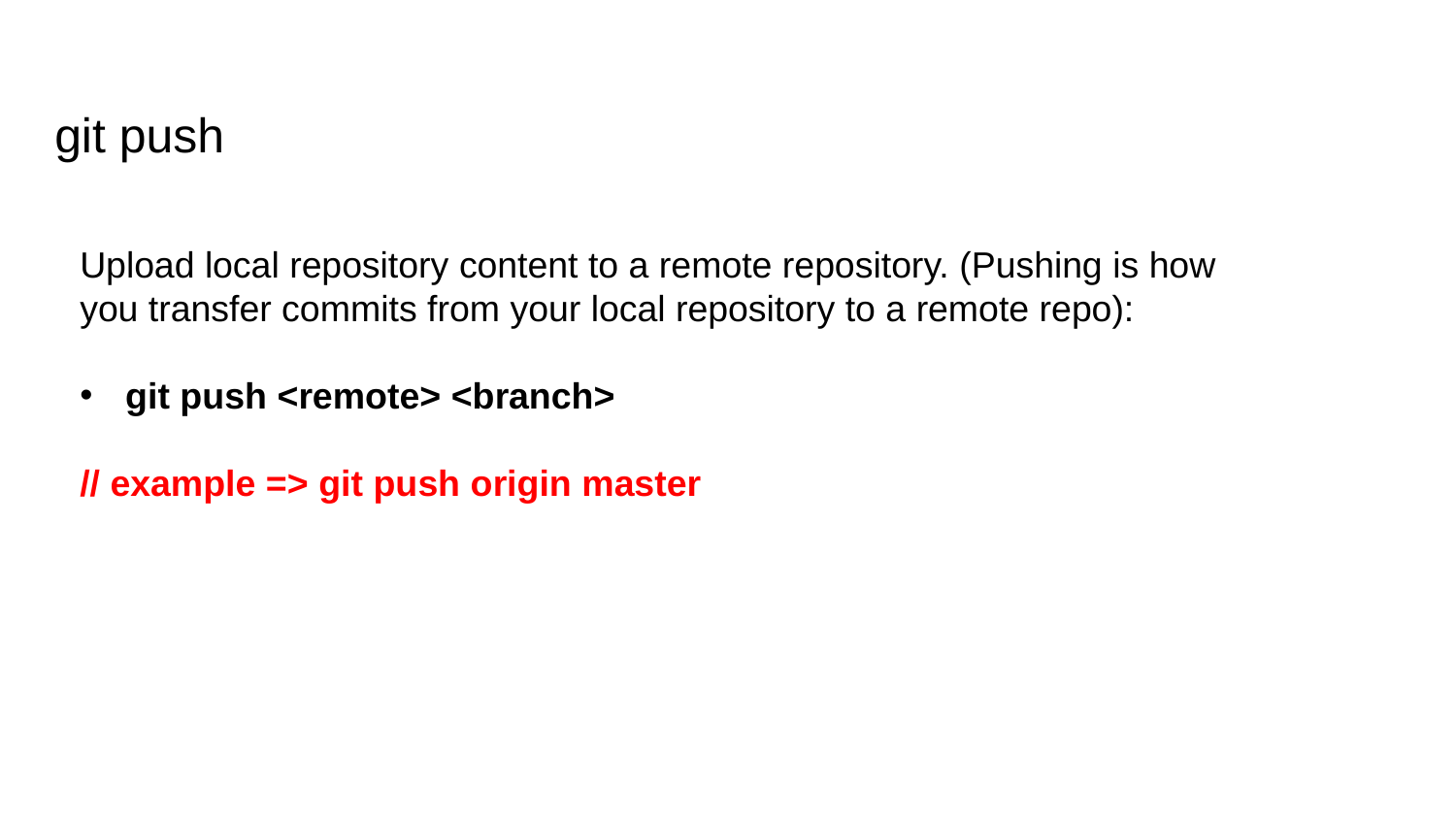

git push

Upload local repository content to a remote repository. (Pushing is how you transfer commits from your local repository to a remote repo):

git push <remote> <branch>

// example => git push origin master